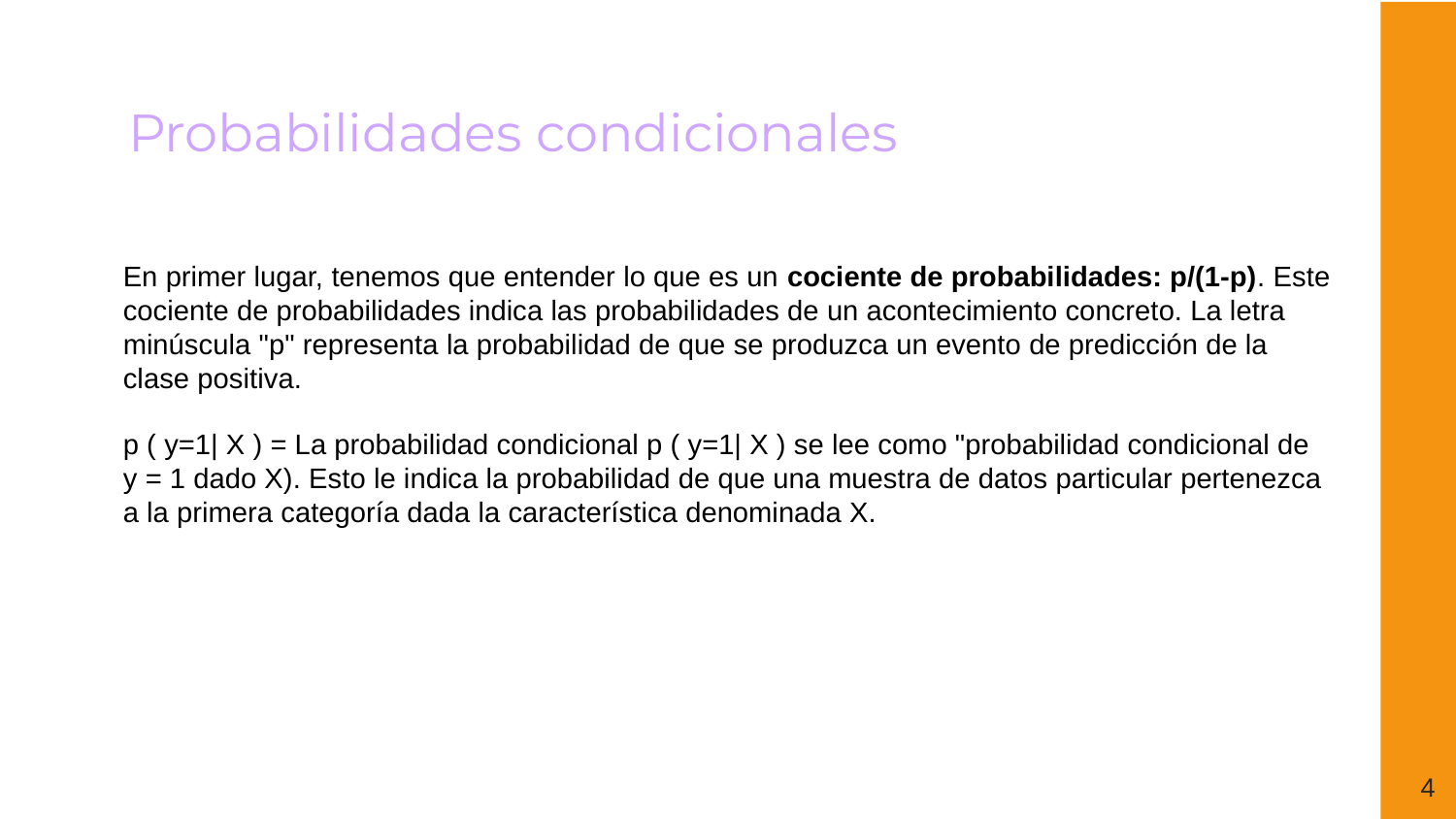

# Probabilidades condicionales
En primer lugar, tenemos que entender lo que es un cociente de probabilidades: p/(1-p). Este cociente de probabilidades indica las probabilidades de un acontecimiento concreto. La letra minúscula "p" representa la probabilidad de que se produzca un evento de predicción de la clase positiva.
p ( y=1| X ) = La probabilidad condicional p ( y=1| X ) se lee como "probabilidad condicional de y = 1 dado X). Esto le indica la probabilidad de que una muestra de datos particular pertenezca a la primera categoría dada la característica denominada X.
4